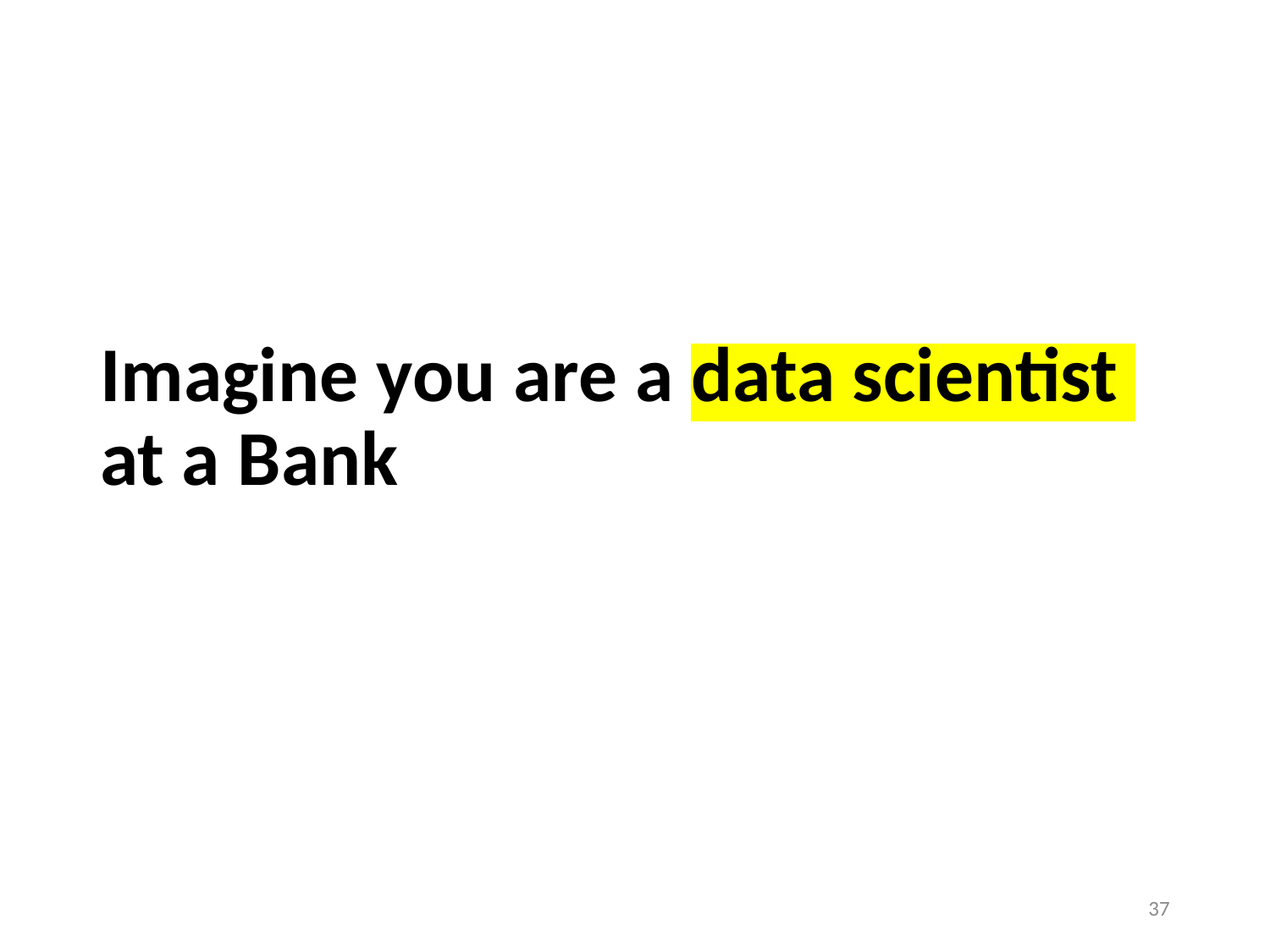

# Imagine you are a data scientist at a Bank
37